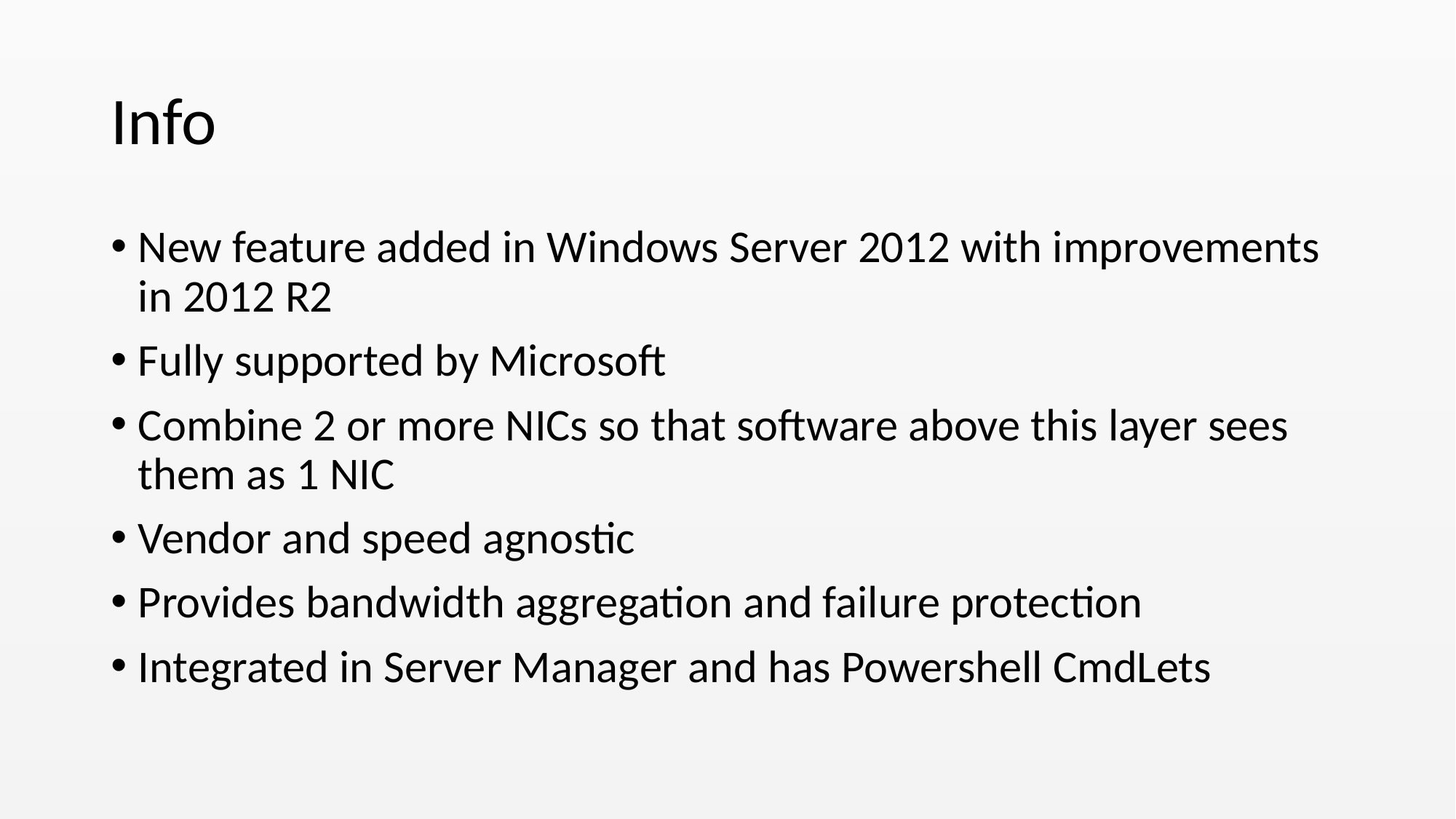

# Info
New feature added in Windows Server 2012 with improvements in 2012 R2
Fully supported by Microsoft
Combine 2 or more NICs so that software above this layer sees them as 1 NIC
Vendor and speed agnostic
Provides bandwidth aggregation and failure protection
Integrated in Server Manager and has Powershell CmdLets